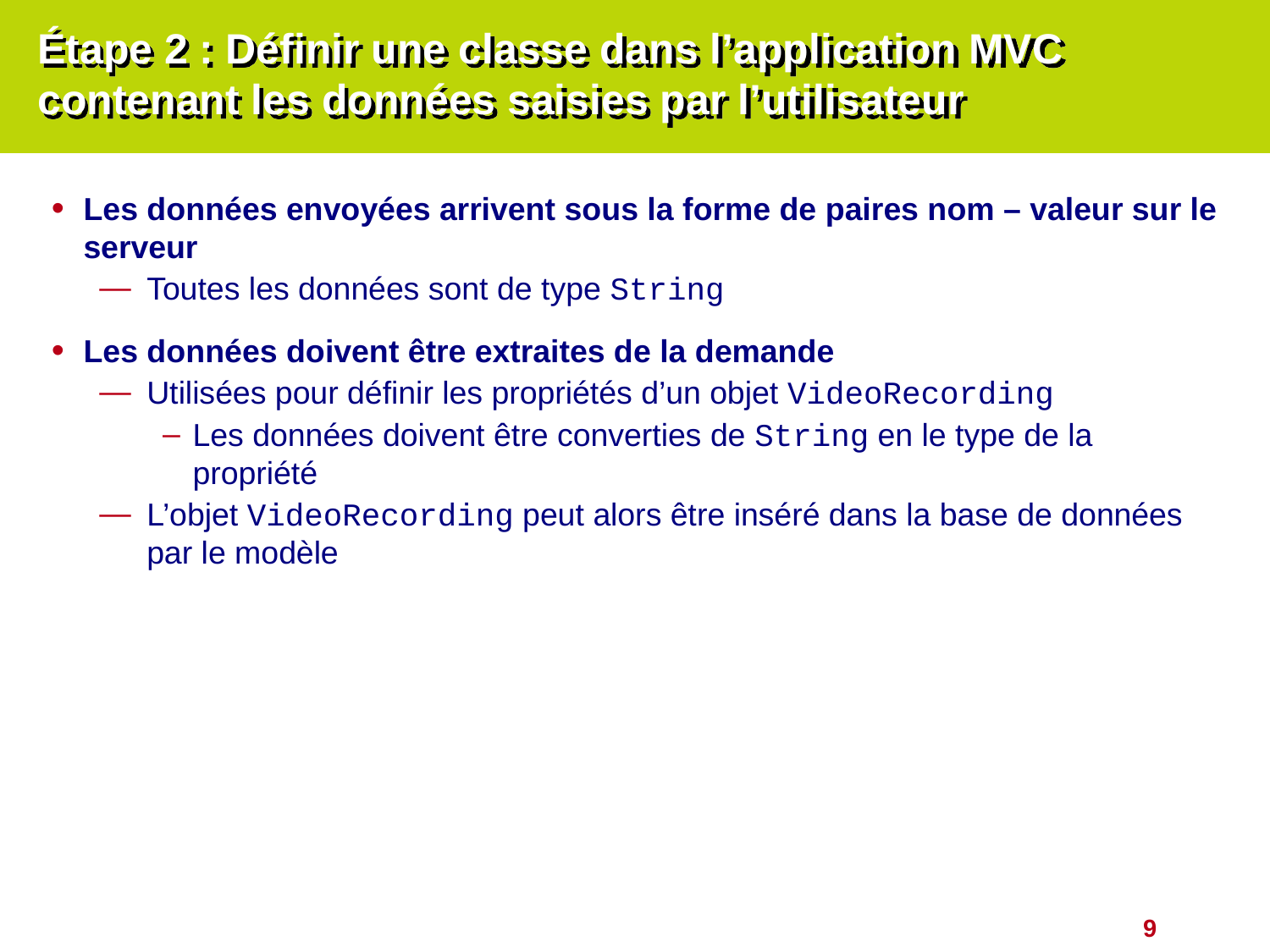

# Étape 2 : Définir une classe dans l’application MVC contenant les données saisies par l’utilisateur
Les données envoyées arrivent sous la forme de paires nom – valeur sur le serveur
Toutes les données sont de type String
Les données doivent être extraites de la demande
Utilisées pour définir les propriétés d’un objet VideoRecording
Les données doivent être converties de String en le type de la propriété
L’objet VideoRecording peut alors être inséré dans la base de données par le modèle